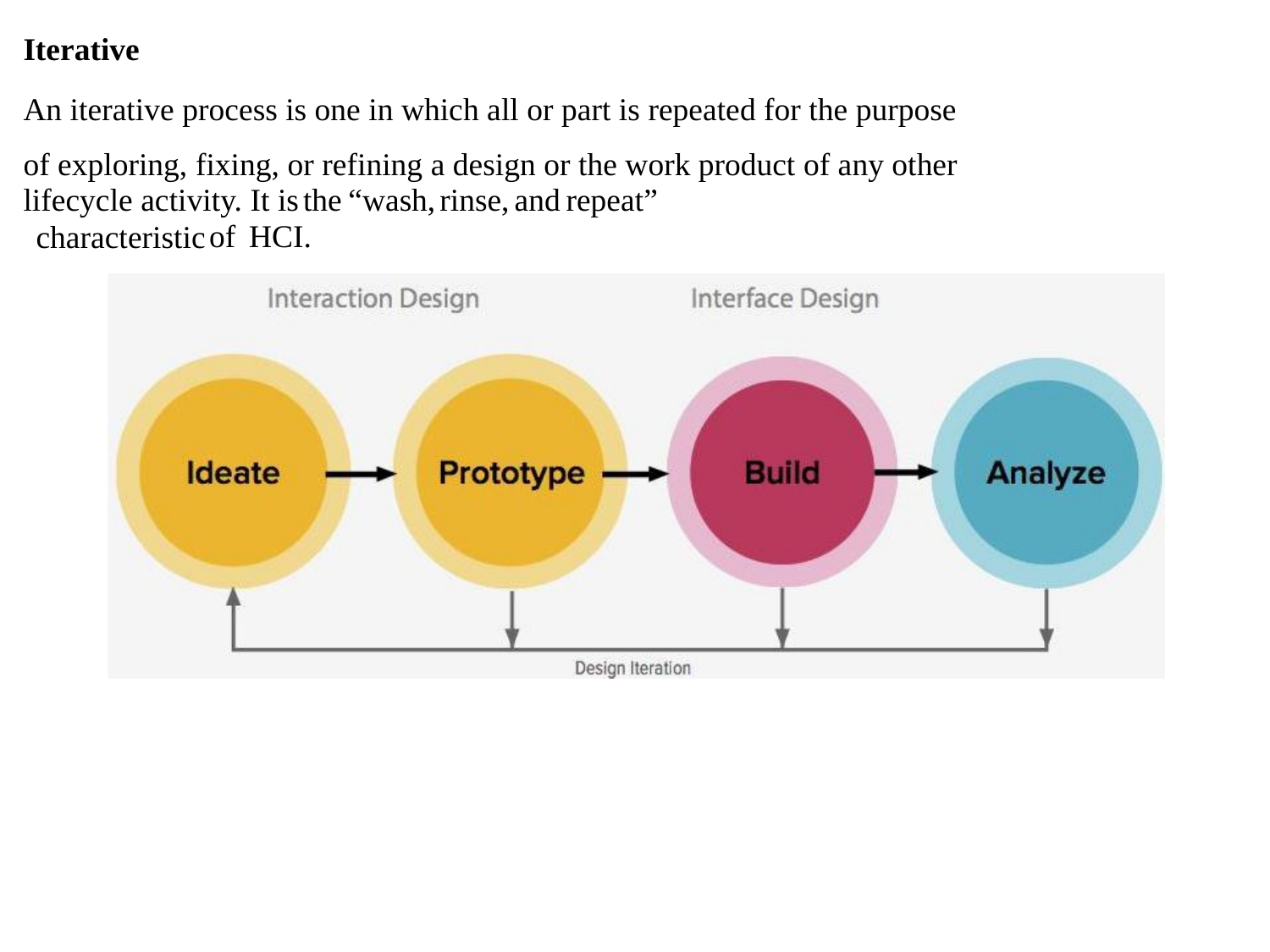

Iterative
An iterative process is one in which all or part is repeated for the purpose of exploring, fixing, or refining a design or the work product of any other
lifecycle activity. It is
the
“wash,
rinse,
and
repeat”
of
HCI.
characteristic